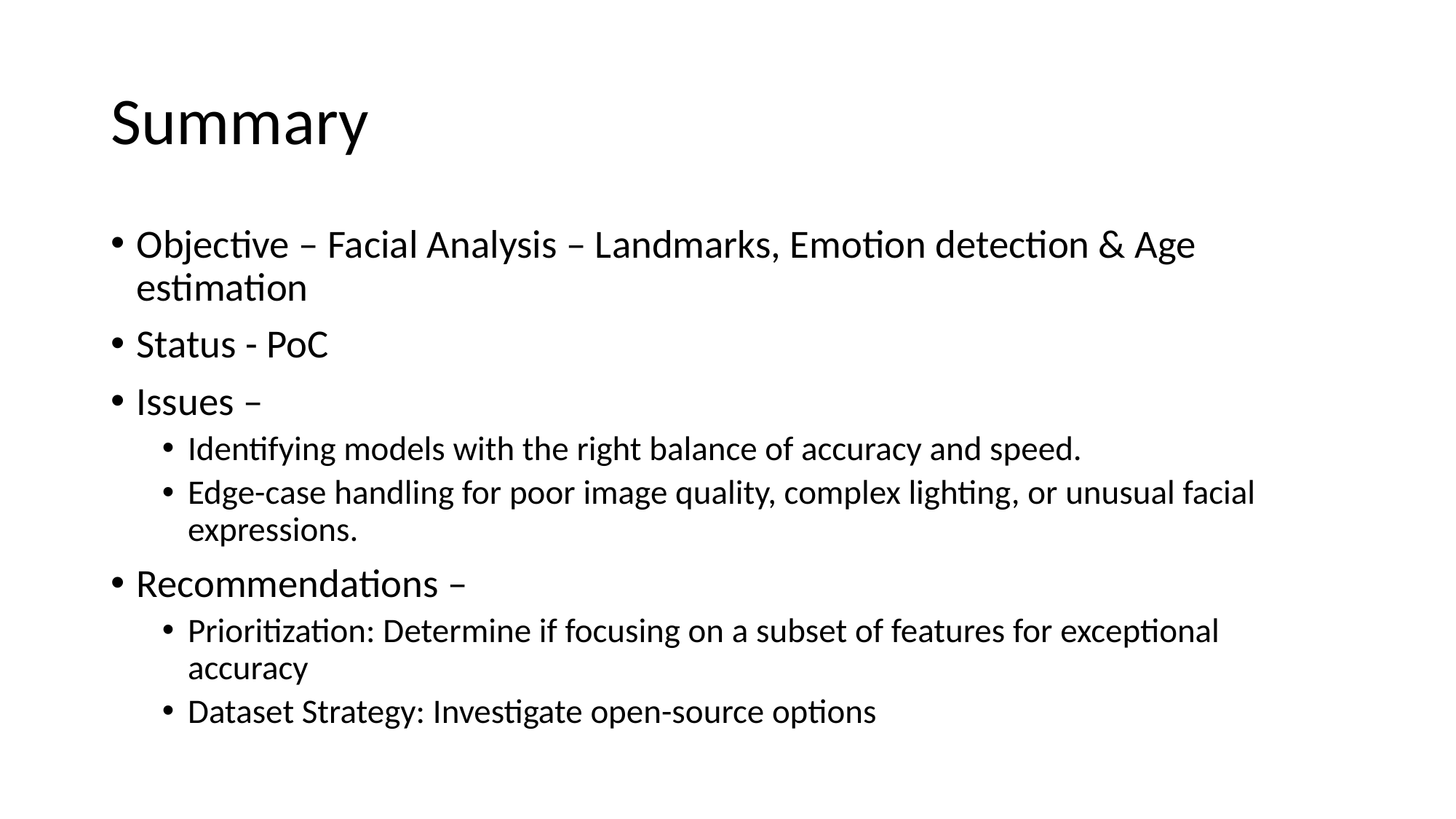

# Summary
Objective – Facial Analysis – Landmarks, Emotion detection & Age estimation
Status - PoC
Issues –
Identifying models with the right balance of accuracy and speed.
Edge-case handling for poor image quality, complex lighting, or unusual facial expressions.
Recommendations –
Prioritization: Determine if focusing on a subset of features for exceptional accuracy
Dataset Strategy: Investigate open-source options